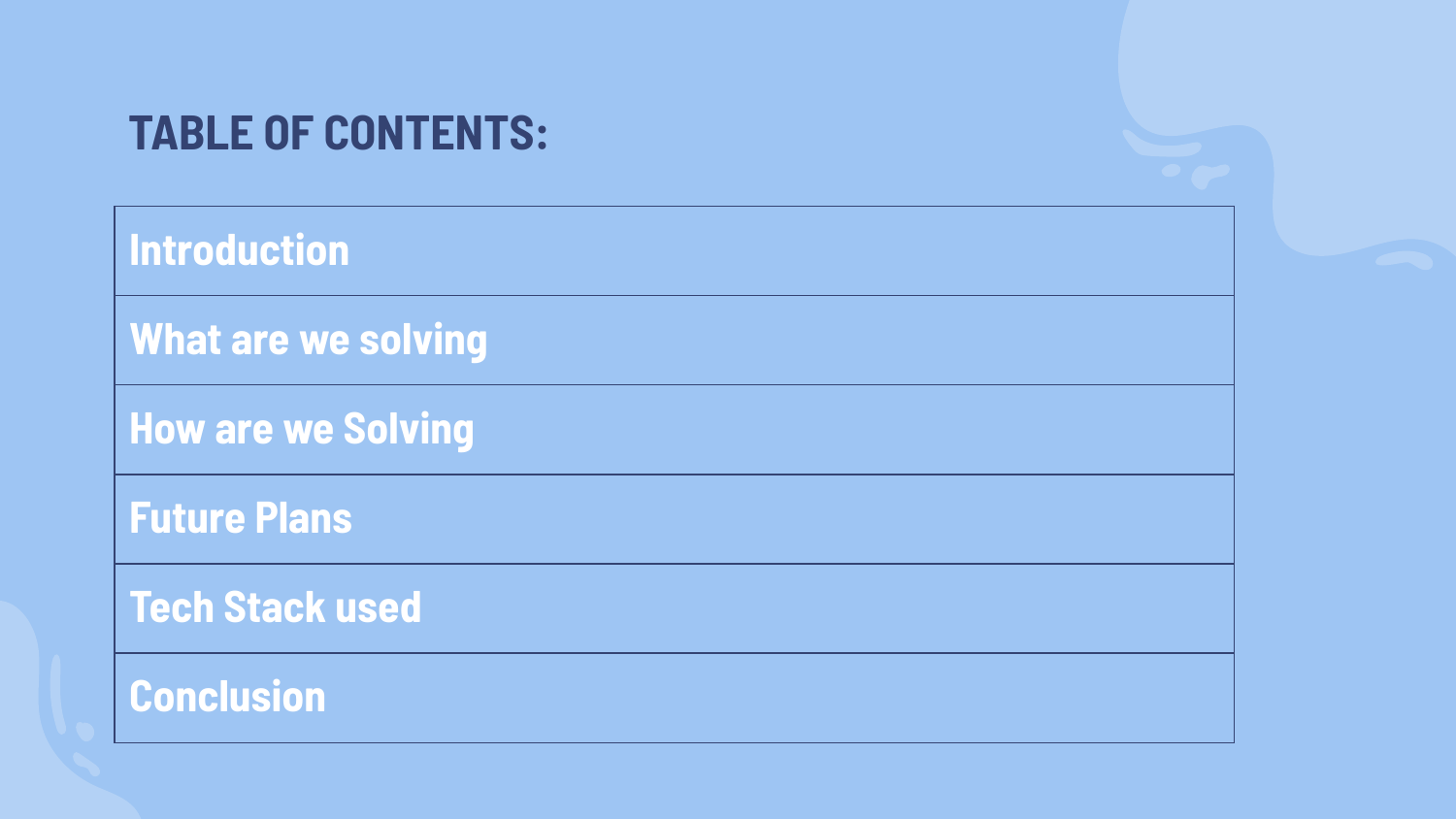

TABLE OF CONTENTS:
| Introduction |
| --- |
| What are we solving |
| How are we Solving |
| Future Plans |
| Tech Stack used |
| Conclusion |